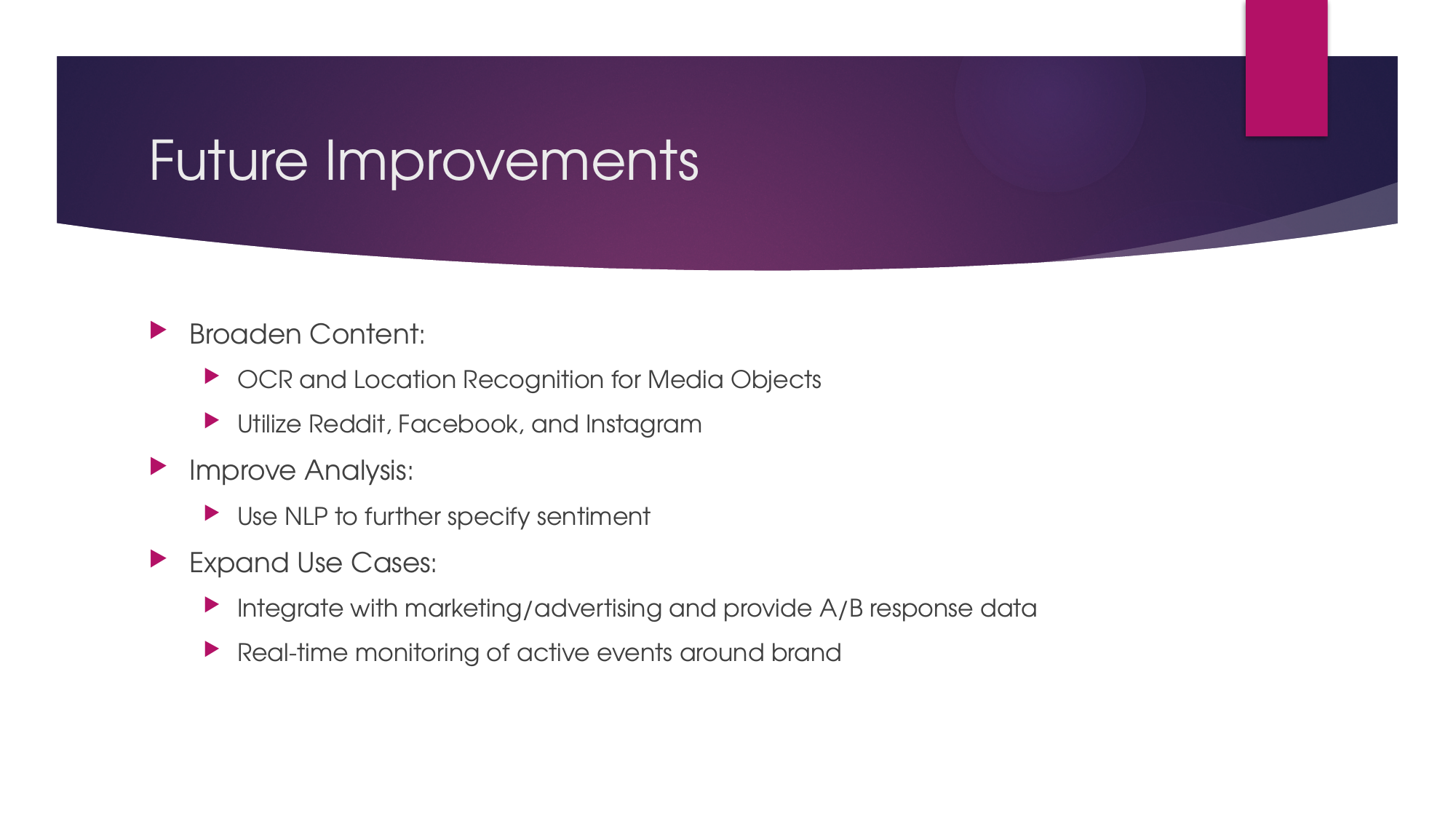

# Future Improvements
Broaden Content:
OCR and Location Recognition for Media Objects
Utilize Reddit, Facebook, and Instagram
Improve Analysis:
Use NLP to further specify sentiment
Expand Use Cases:
Integrate with marketing/advertising and provide A/B response data
Real-time monitoring of active events around brand